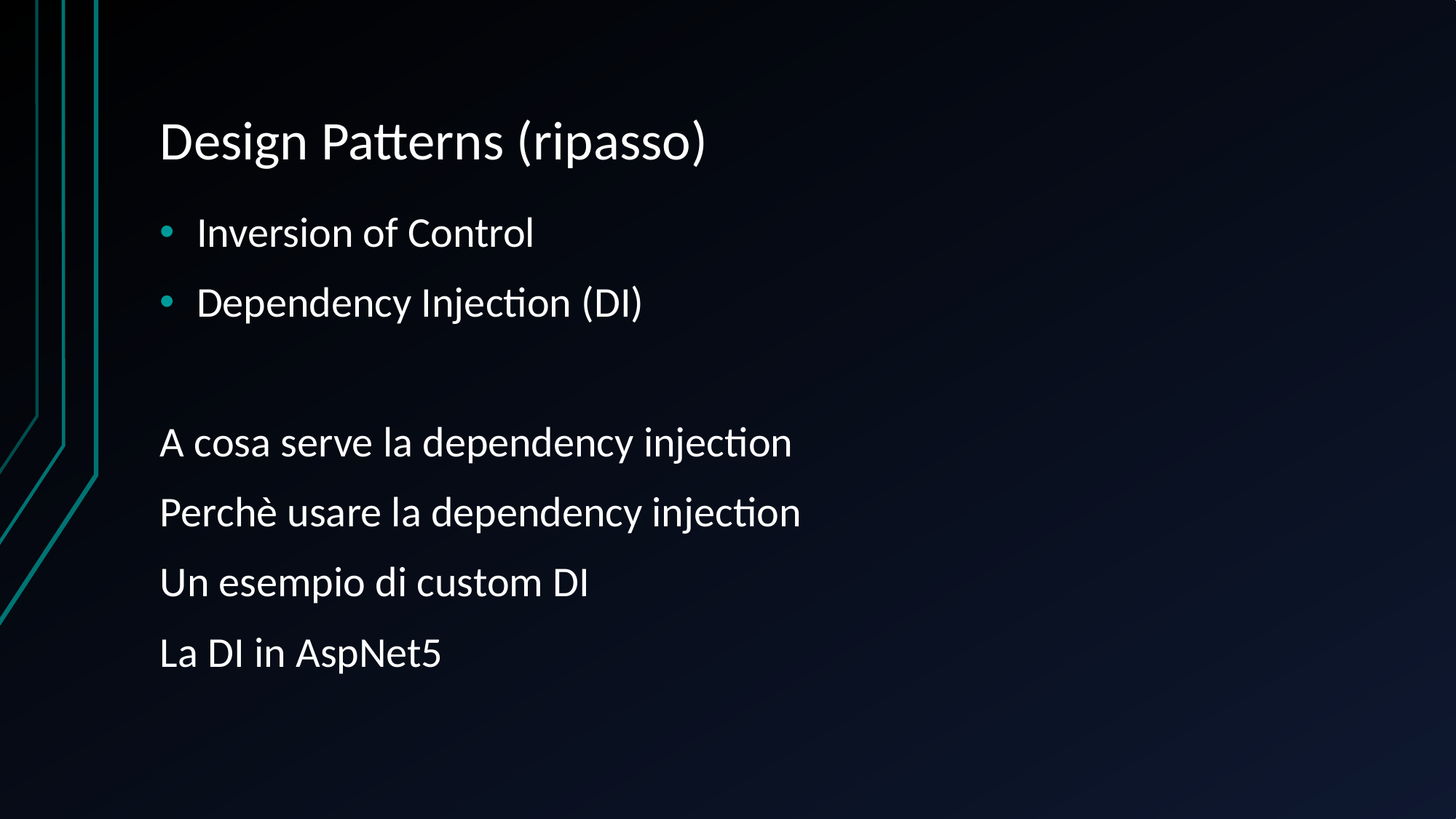

# Design Patterns (ripasso)
Inversion of Control
Dependency Injection (DI)

A cosa serve la dependency injection
Perchè usare la dependency injection
Un esempio di custom DI
La DI in AspNet5